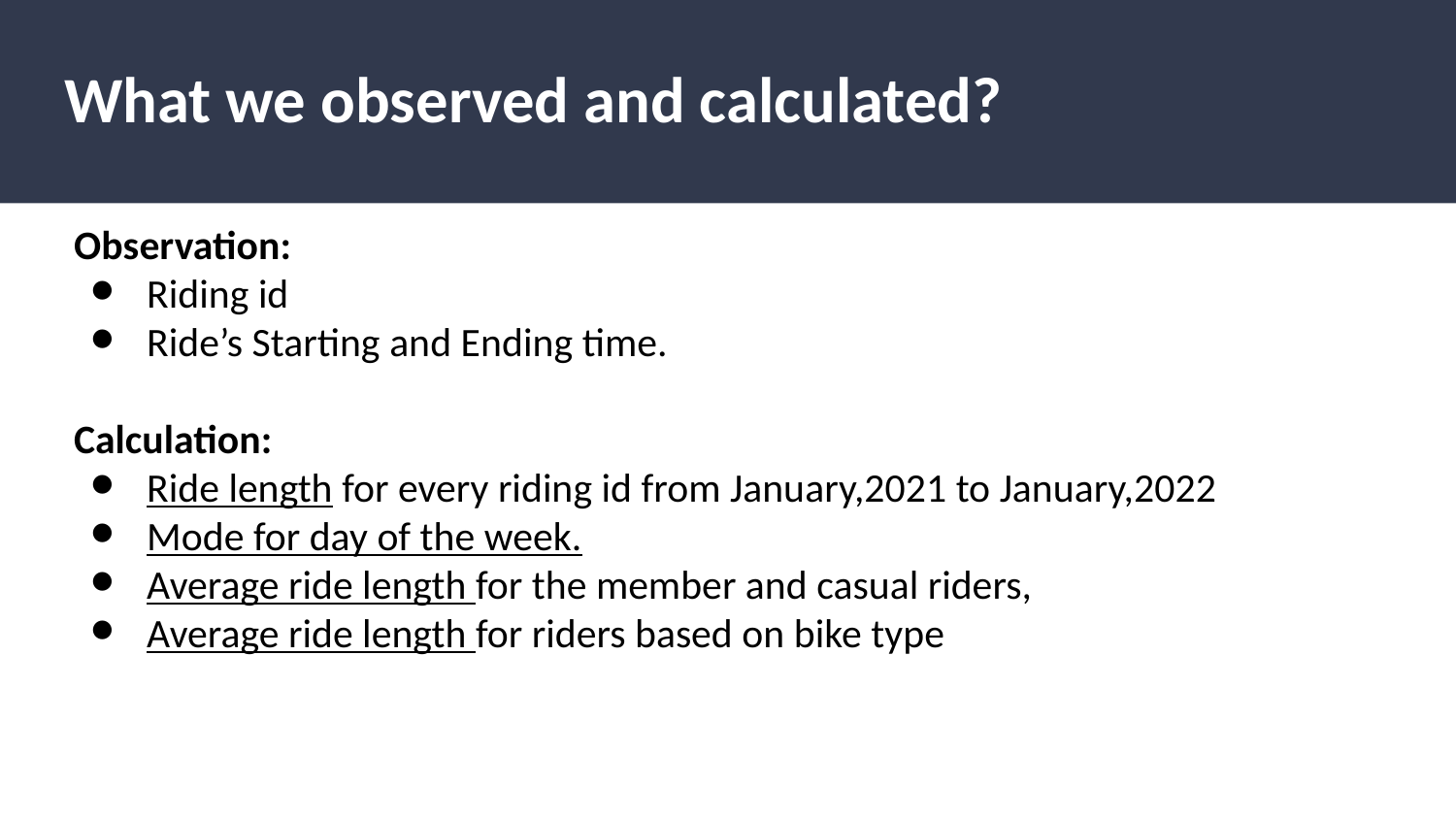

# What we observed and calculated?
Observation:
Riding id
Ride’s Starting and Ending time.

Calculation:
Ride length for every riding id from January,2021 to January,2022
Mode for day of the week.
Average ride length for the member and casual riders,
Average ride length for riders based on bike type